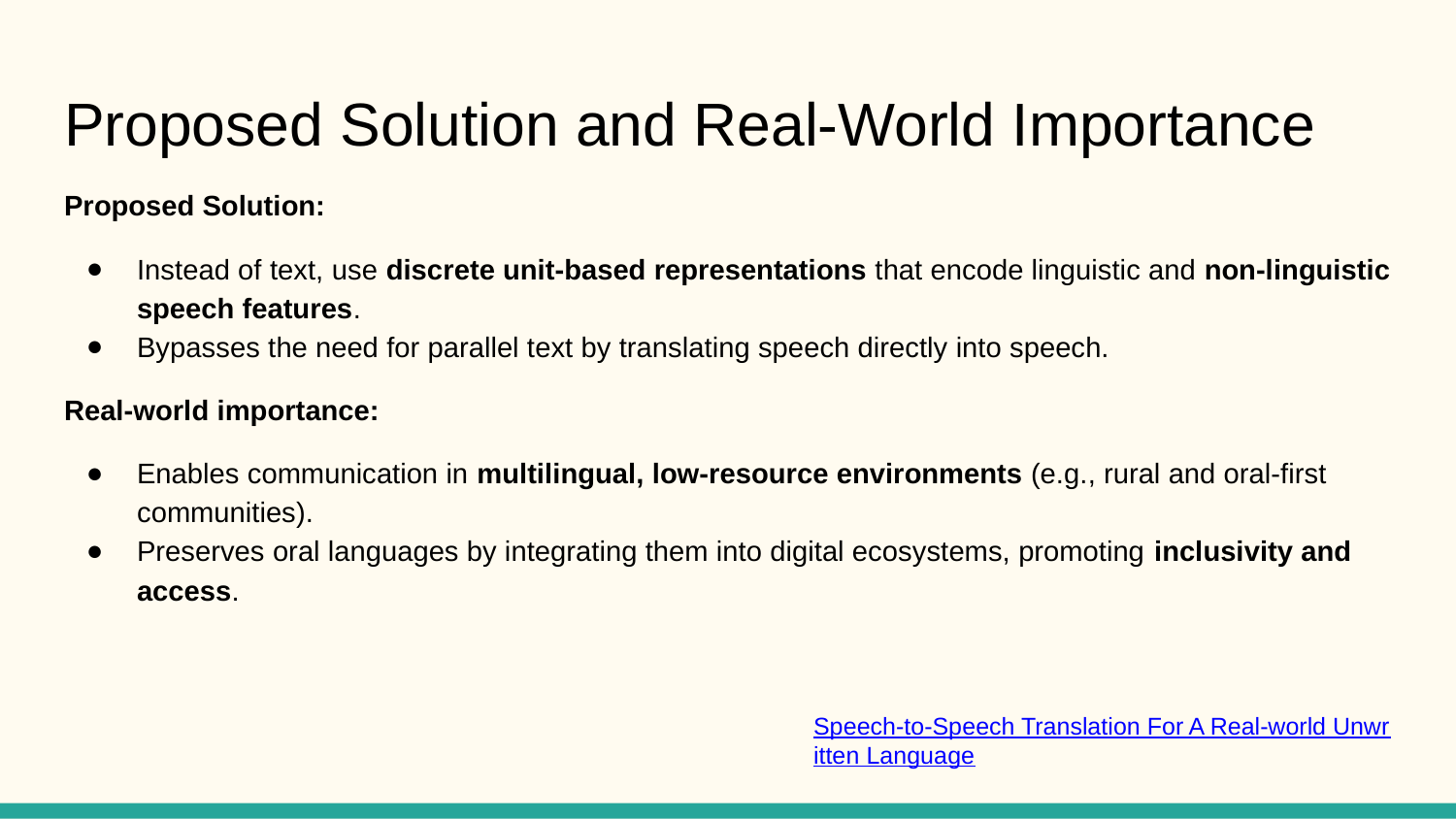

# Proposed Solution and Real-World Importance
Proposed Solution:
Instead of text, use discrete unit-based representations that encode linguistic and non-linguistic speech features.
Bypasses the need for parallel text by translating speech directly into speech.
Real-world importance:
Enables communication in multilingual, low-resource environments (e.g., rural and oral-first communities).
Preserves oral languages by integrating them into digital ecosystems, promoting inclusivity and access.

Speech-to-Speech Translation For A Real-world Unwritten Language